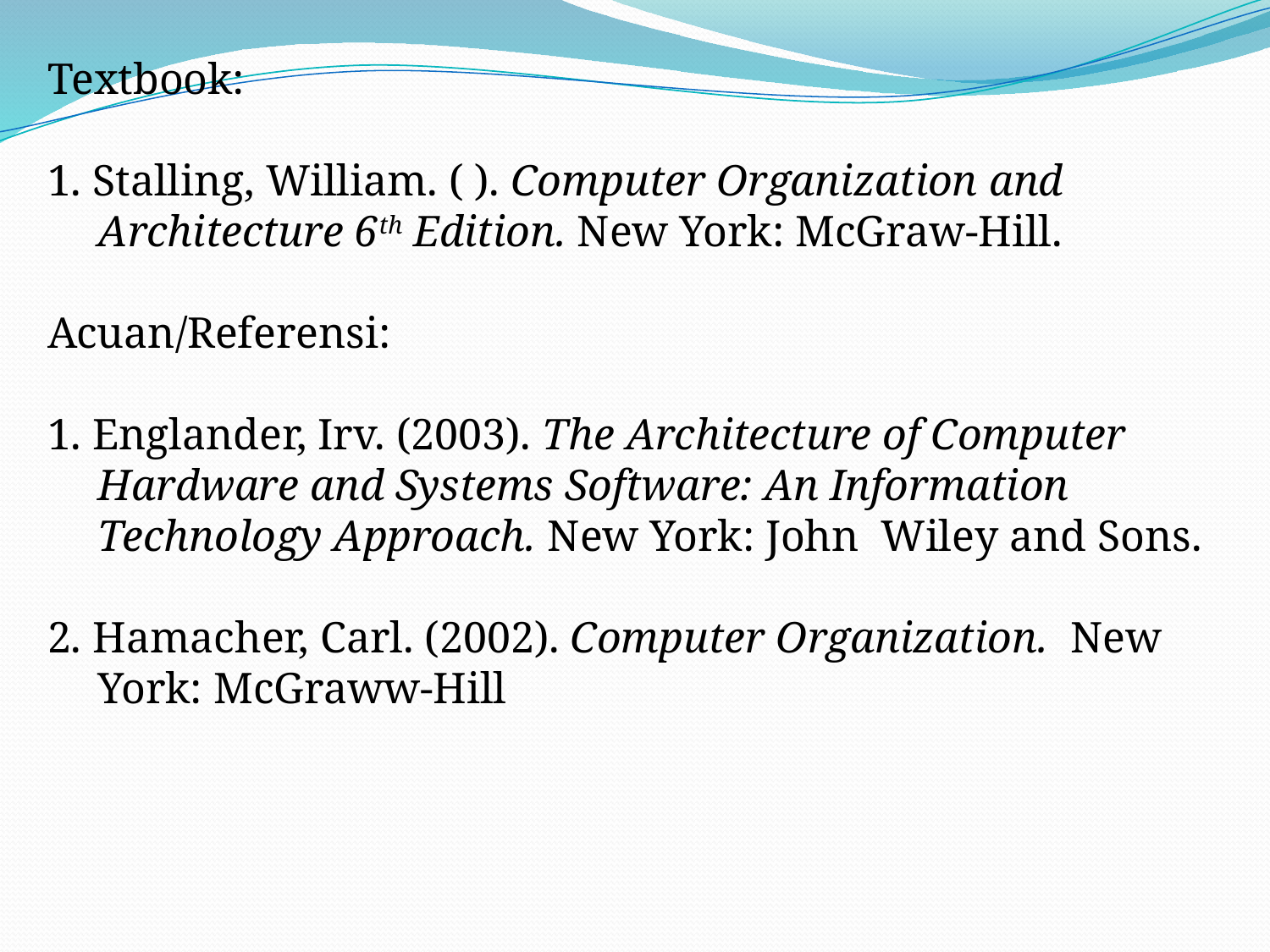

Textbook:

1. Stalling, William. ( ). Computer Organization and Architecture 6th Edition. New York: McGraw-Hill.

Acuan/Referensi:

1. Englander, Irv. (2003). The Architecture of Computer Hardware and Systems Software: An Information Technology Approach. New York: John  Wiley and Sons.

2. Hamacher, Carl. (2002). Computer Organization.  New York: McGraww-Hill